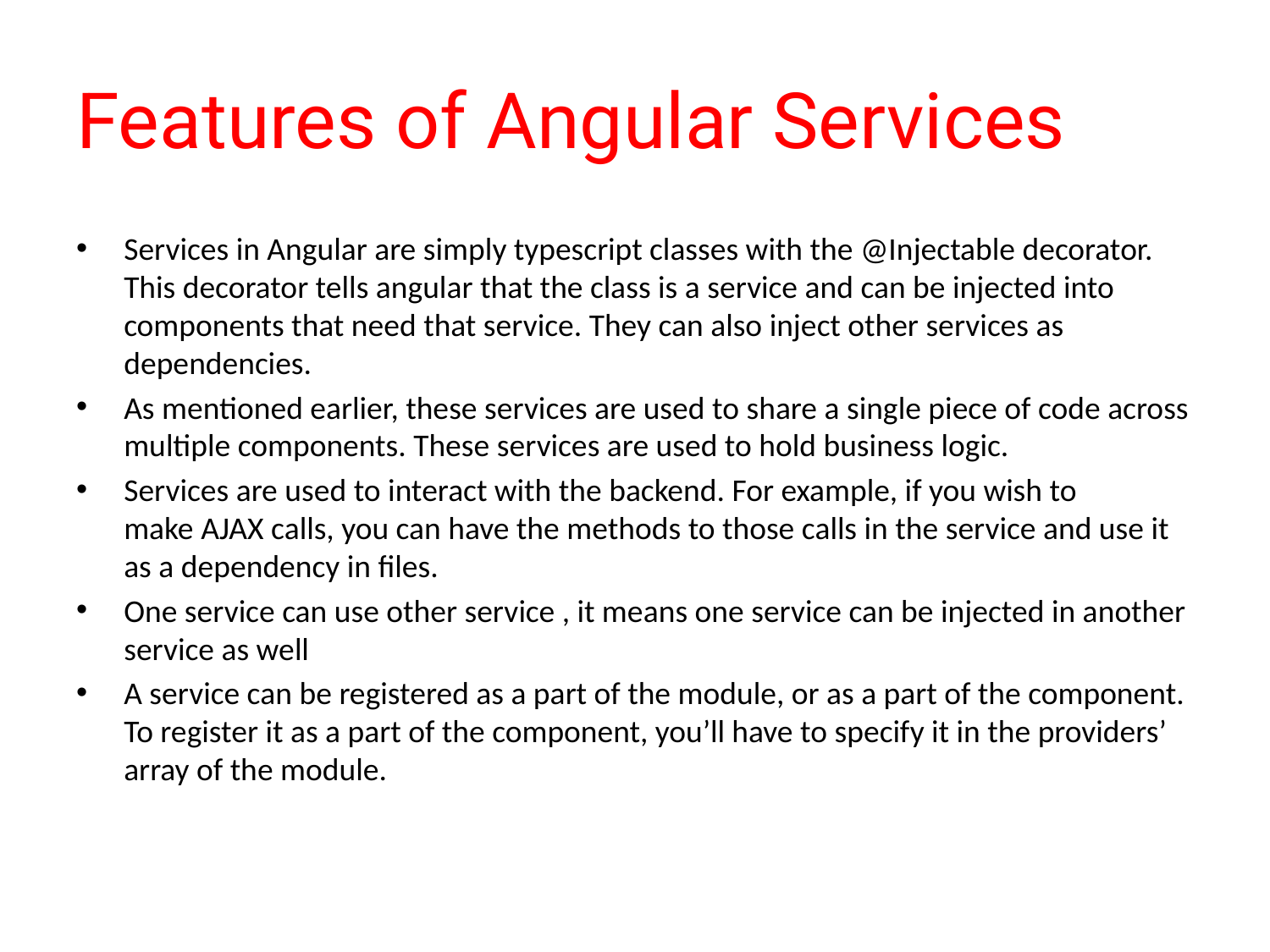

# Features of Angular Services
Services in Angular are simply typescript classes with the @Injectable decorator. This decorator tells angular that the class is a service and can be injected into components that need that service. They can also inject other services as dependencies.
As mentioned earlier, these services are used to share a single piece of code across multiple components. These services are used to hold business logic.
Services are used to interact with the backend. For example, if you wish to make AJAX calls, you can have the methods to those calls in the service and use it as a dependency in files.
One service can use other service , it means one service can be injected in another service as well
A service can be registered as a part of the module, or as a part of the component. To register it as a part of the component, you’ll have to specify it in the providers’ array of the module.